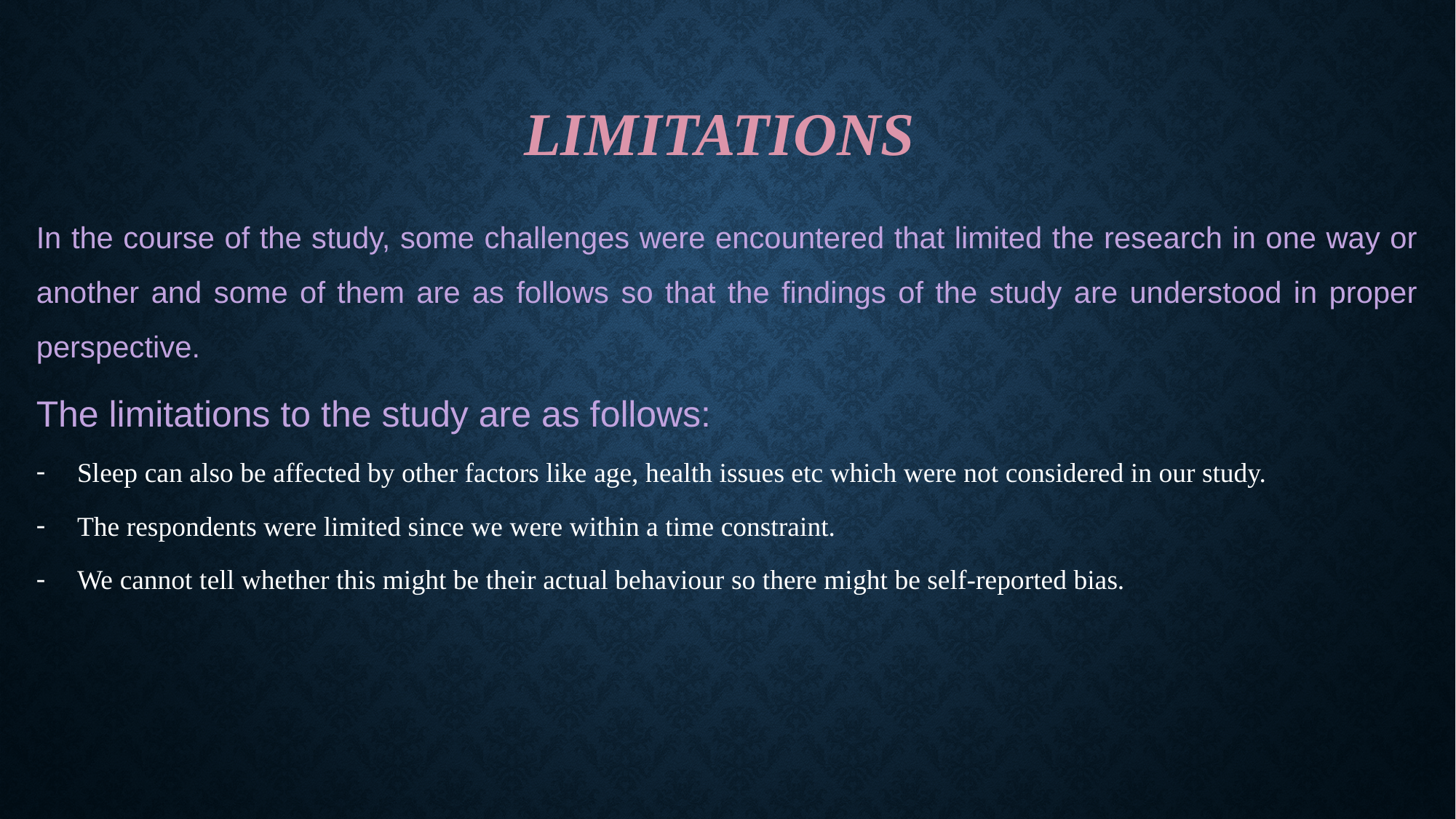

# Limitations
In the course of the study, some challenges were encountered that limited the research in one way or another and some of them are as follows so that the findings of the study are understood in proper perspective.
The limitations to the study are as follows:
Sleep can also be affected by other factors like age, health issues etc which were not considered in our study.
The respondents were limited since we were within a time constraint.
We cannot tell whether this might be their actual behaviour so there might be self-reported bias.